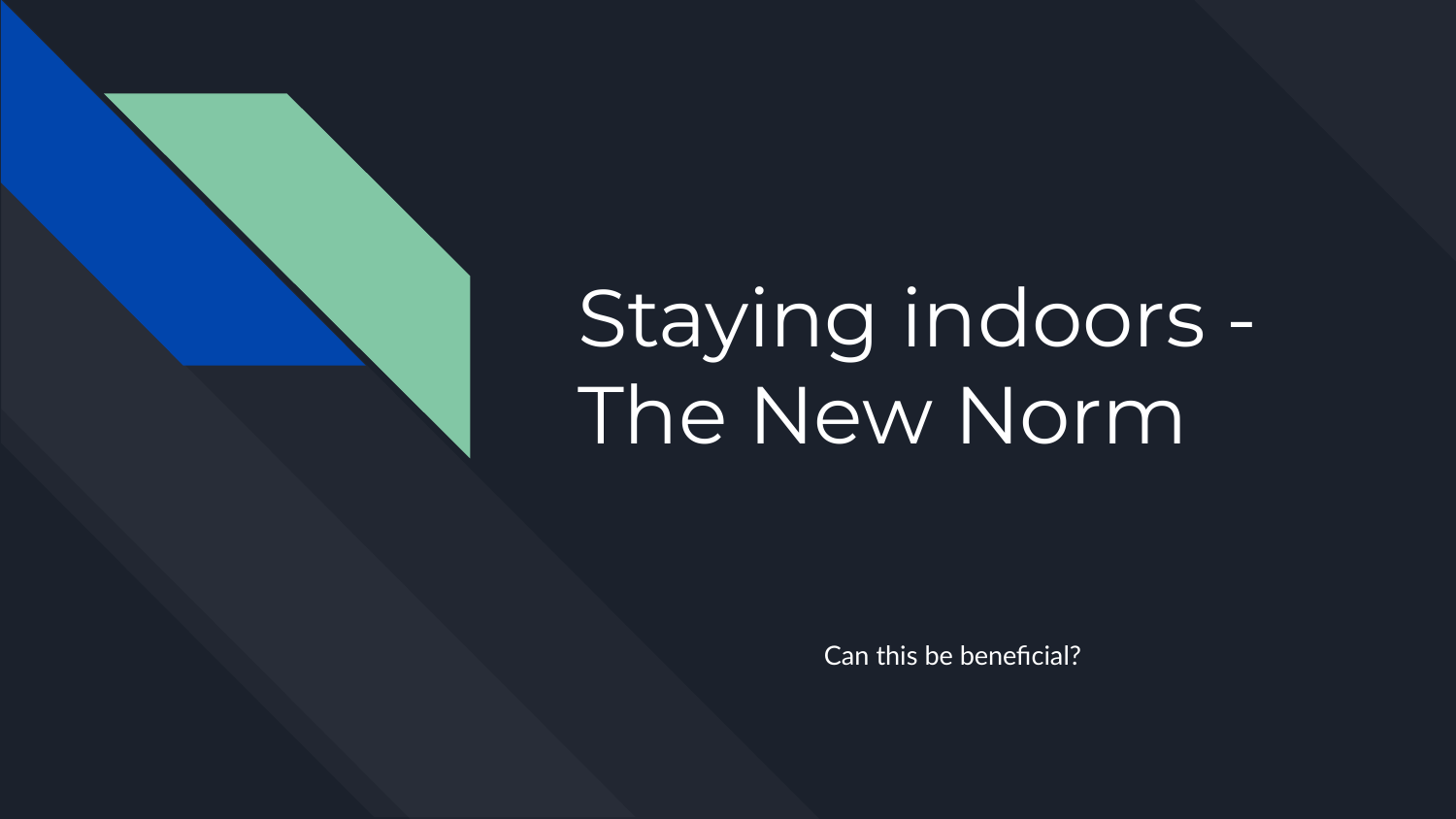

# Staying indoors - The New Norm
Can this be beneficial?